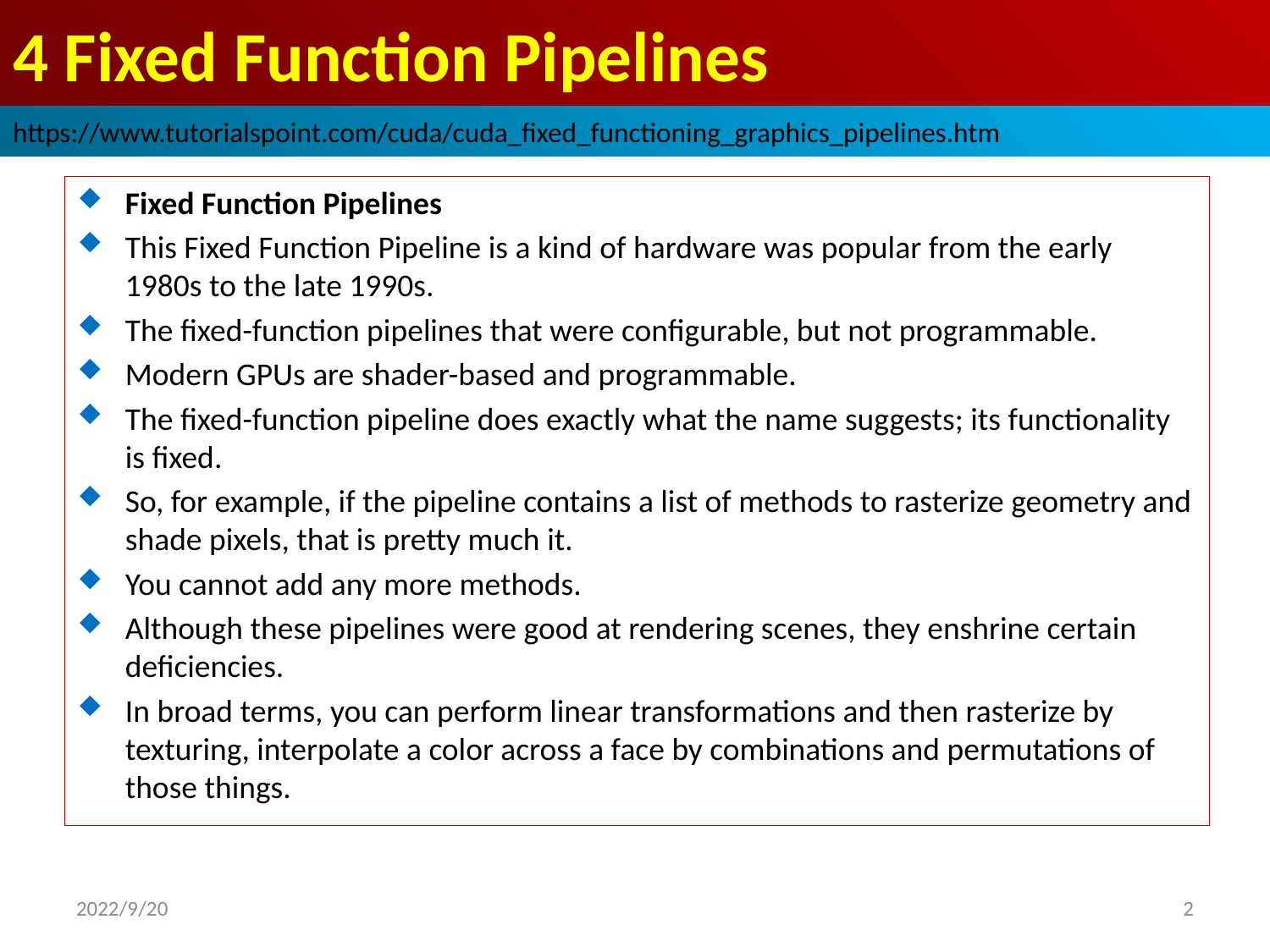

# 4 Fixed Function Pipelines
https://www.tutorialspoint.com/cuda/cuda_fixed_functioning_graphics_pipelines.htm
Fixed Function Pipelines
This Fixed Function Pipeline is a kind of hardware was popular from the early 1980s to the late 1990s.
The fixed-function pipelines that were configurable, but not programmable.
Modern GPUs are shader-based and programmable.
The fixed-function pipeline does exactly what the name suggests; its functionality is fixed.
So, for example, if the pipeline contains a list of methods to rasterize geometry and shade pixels, that is pretty much it.
You cannot add any more methods.
Although these pipelines were good at rendering scenes, they enshrine certain deficiencies.
In broad terms, you can perform linear transformations and then rasterize by texturing, interpolate a color across a face by combinations and permutations of those things.
2022/9/20
2